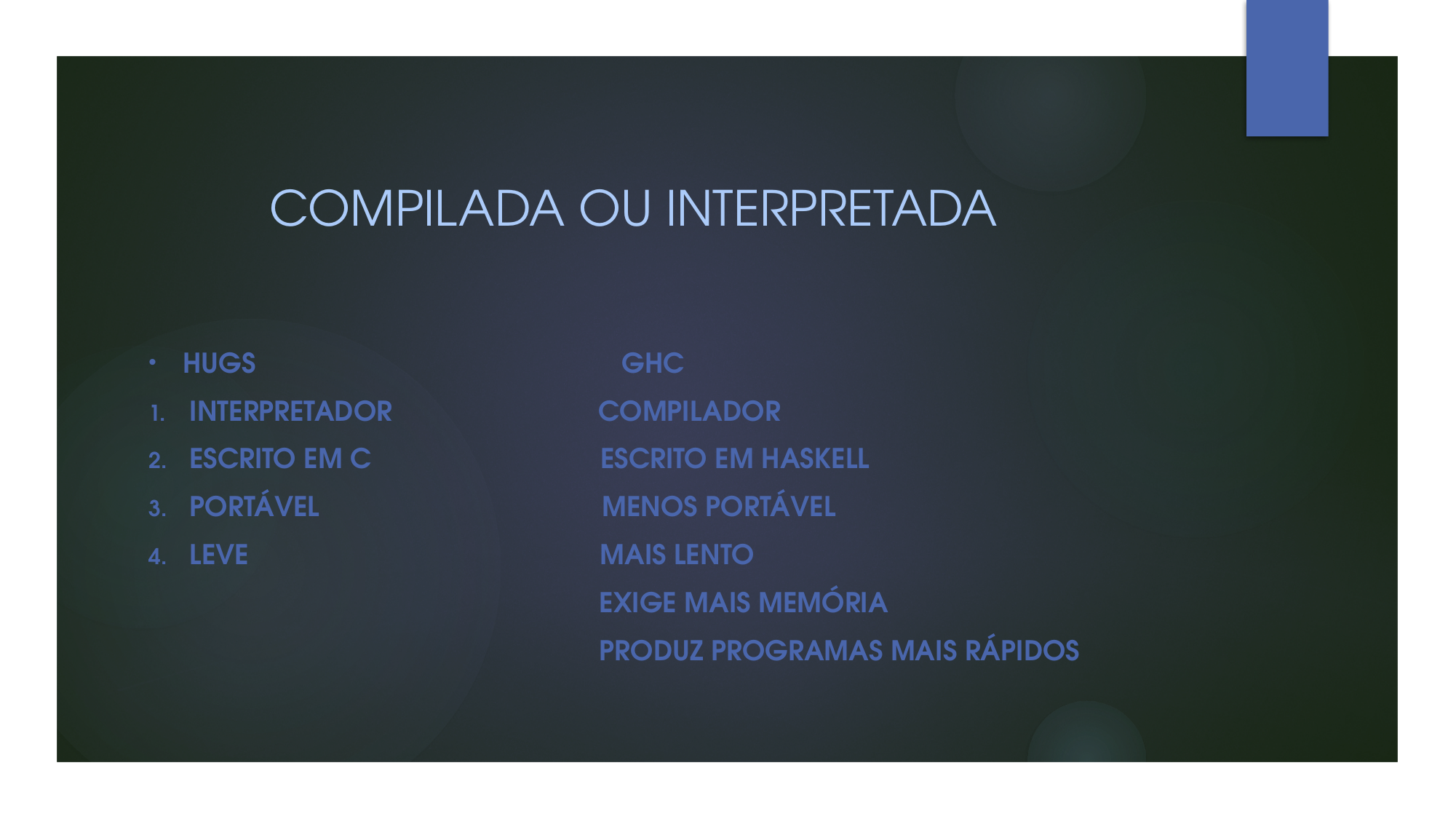

# COMPILADA OU INTERPRETADA

Hugs                                                GHC
INTERPRETADOR                           Compilador
ESCRITO EM C                              escrito em HASKELL
PORTÁVEL                                     MENOS PORTÁVEL
LEVE                                              MAIS LENTO
                                                           EXIGE MAIS MEMÓRIA
                                                           PRODUZ PROGRAMAS MAIS RÁPIDOS